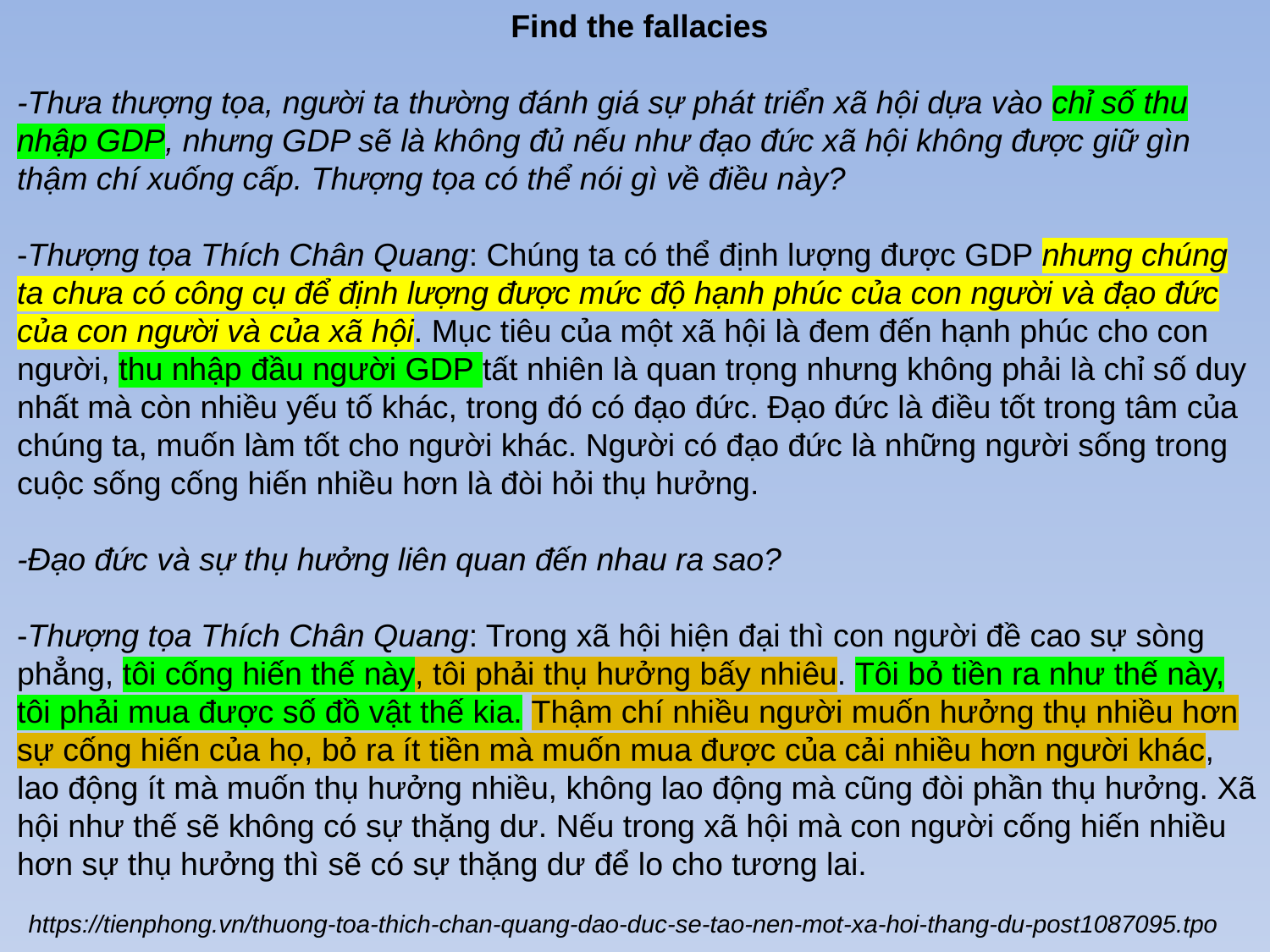

Find the fallacies

-Thưa thượng tọa, người ta thường đánh giá sự phát triển xã hội dựa vào chỉ số thu nhập GDP, nhưng GDP sẽ là không đủ nếu như đạo đức xã hội không được giữ gìn thậm chí xuống cấp. Thượng tọa có thể nói gì về điều này?

-Thượng tọa Thích Chân Quang: Chúng ta có thể định lượng được GDP nhưng chúng ta chưa có công cụ để định lượng được mức độ hạnh phúc của con người và đạo đức của con người và của xã hội. Mục tiêu của một xã hội là đem đến hạnh phúc cho con người, thu nhập đầu người GDP tất nhiên là quan trọng nhưng không phải là chỉ số duy nhất mà còn nhiều yếu tố khác, trong đó có đạo đức. Đạo đức là điều tốt trong tâm của chúng ta, muốn làm tốt cho người khác. Người có đạo đức là những người sống trong cuộc sống cống hiến nhiều hơn là đòi hỏi thụ hưởng.

-Đạo đức và sự thụ hưởng liên quan đến nhau ra sao?

-Thượng tọa Thích Chân Quang: Trong xã hội hiện đại thì con người đề cao sự sòng phẳng, tôi cống hiến thế này, tôi phải thụ hưởng bấy nhiêu. Tôi bỏ tiền ra như thế này, tôi phải mua được số đồ vật thế kia. Thậm chí nhiều người muốn hưởng thụ nhiều hơn sự cống hiến của họ, bỏ ra ít tiền mà muốn mua được của cải nhiều hơn người khác, lao động ít mà muốn thụ hưởng nhiều, không lao động mà cũng đòi phần thụ hưởng. Xã hội như thế sẽ không có sự thặng dư. Nếu trong xã hội mà con người cống hiến nhiều hơn sự thụ hưởng thì sẽ có sự thặng dư để lo cho tương lai.
https://tienphong.vn/thuong-toa-thich-chan-quang-dao-duc-se-tao-nen-mot-xa-hoi-thang-du-post1087095.tpo